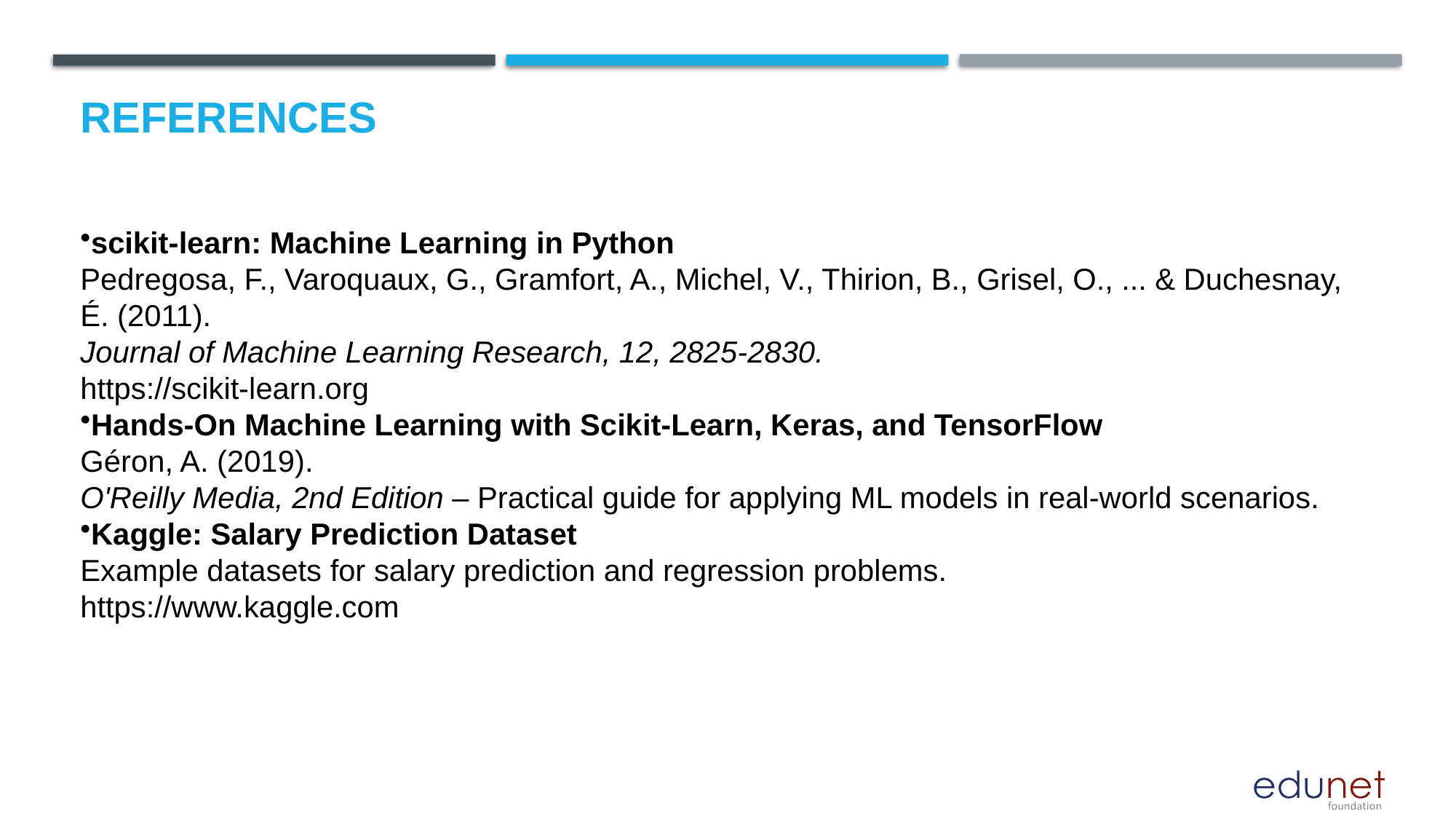

# References
scikit-learn: Machine Learning in Python
Pedregosa, F., Varoquaux, G., Gramfort, A., Michel, V., Thirion, B., Grisel, O., ... & Duchesnay, É. (2011).
Journal of Machine Learning Research, 12, 2825-2830.
https://scikit-learn.org
Hands-On Machine Learning with Scikit-Learn, Keras, and TensorFlow
Géron, A. (2019).
O'Reilly Media, 2nd Edition – Practical guide for applying ML models in real-world scenarios.
Kaggle: Salary Prediction Dataset
Example datasets for salary prediction and regression problems.
https://www.kaggle.com